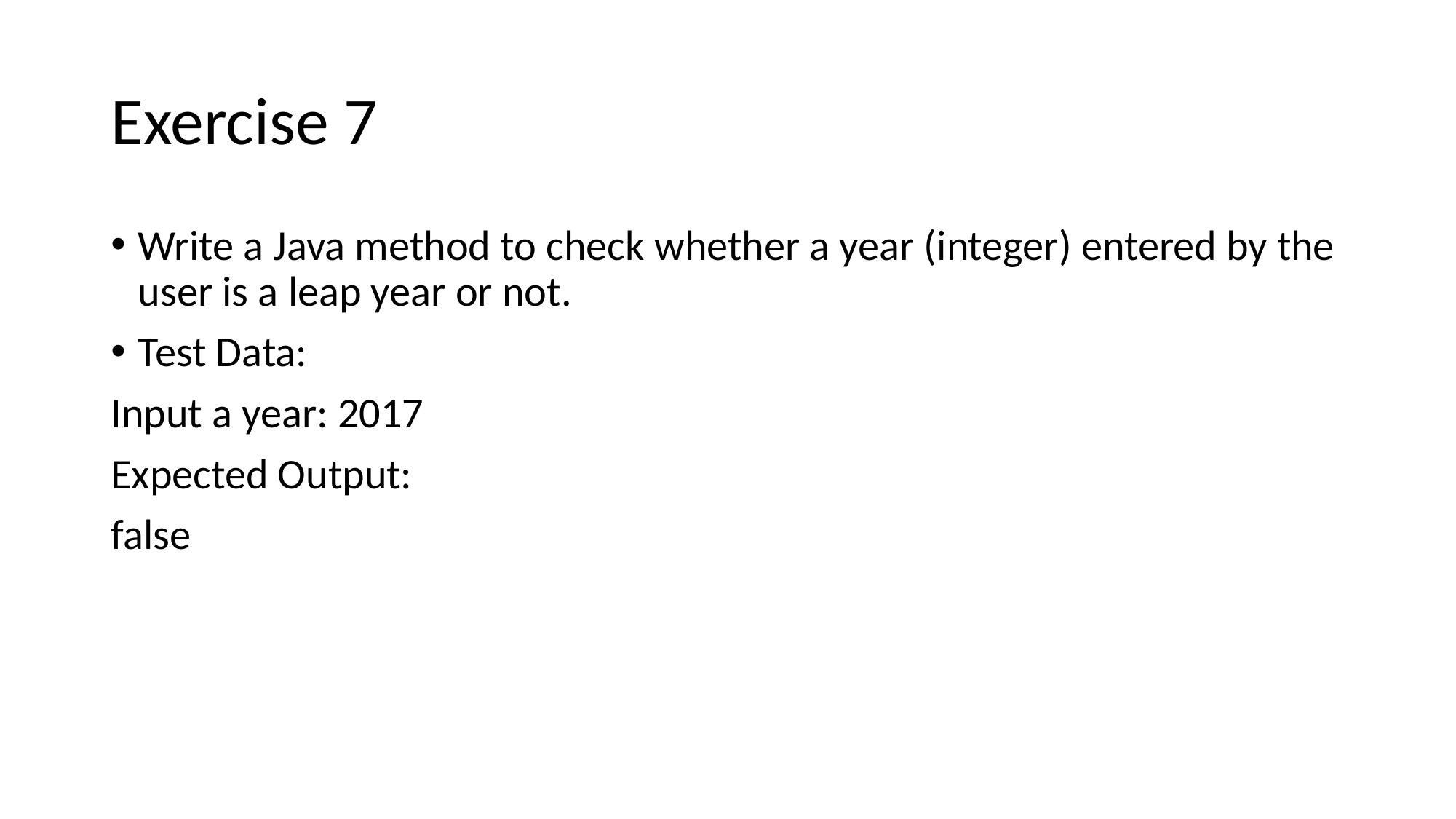

# Exercise 7
Write a Java method to check whether a year (integer) entered by the user is a leap year or not.
Test Data:
Input a year: 2017
Expected Output:
false